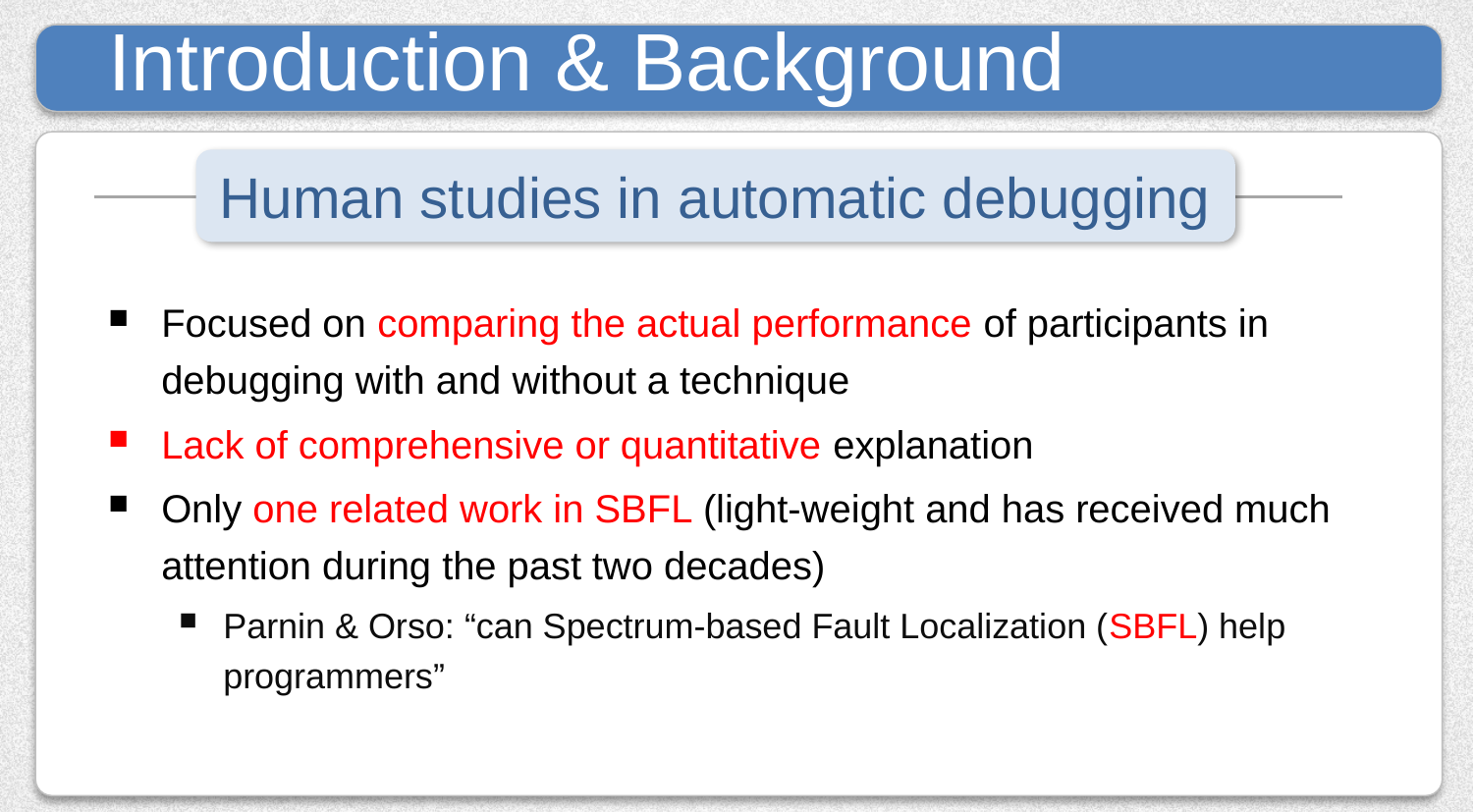

# Introduction & Background
Human studies in automatic debugging
Focused on comparing the actual performance of participants in debugging with and without a technique
Lack of comprehensive or quantitative explanation
Only one related work in SBFL (light-weight and has received much attention during the past two decades)
Parnin & Orso: “can Spectrum-based Fault Localization (SBFL) help programmers”